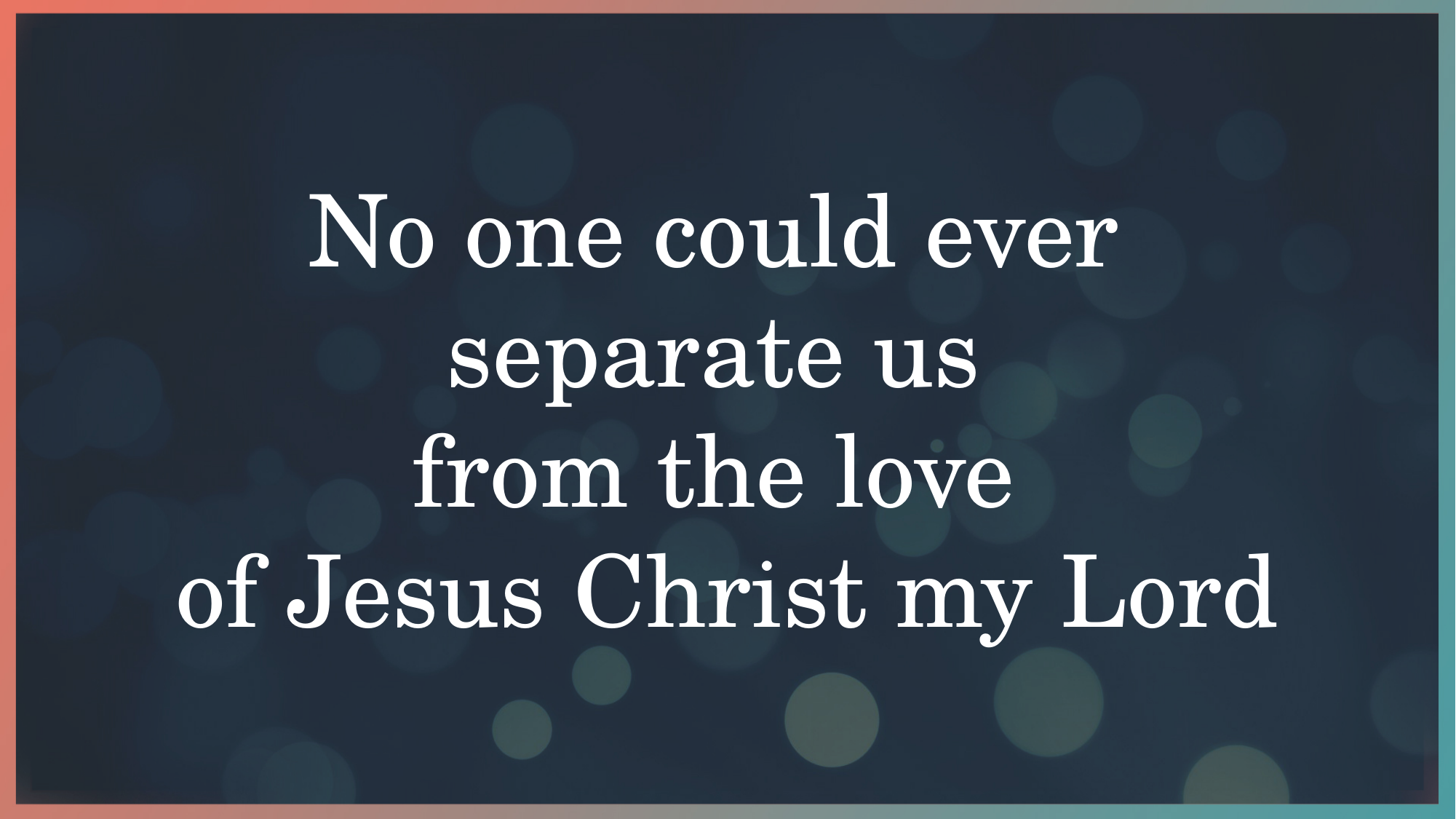

No one could ever
separate us
from the love
of Jesus Christ my Lord